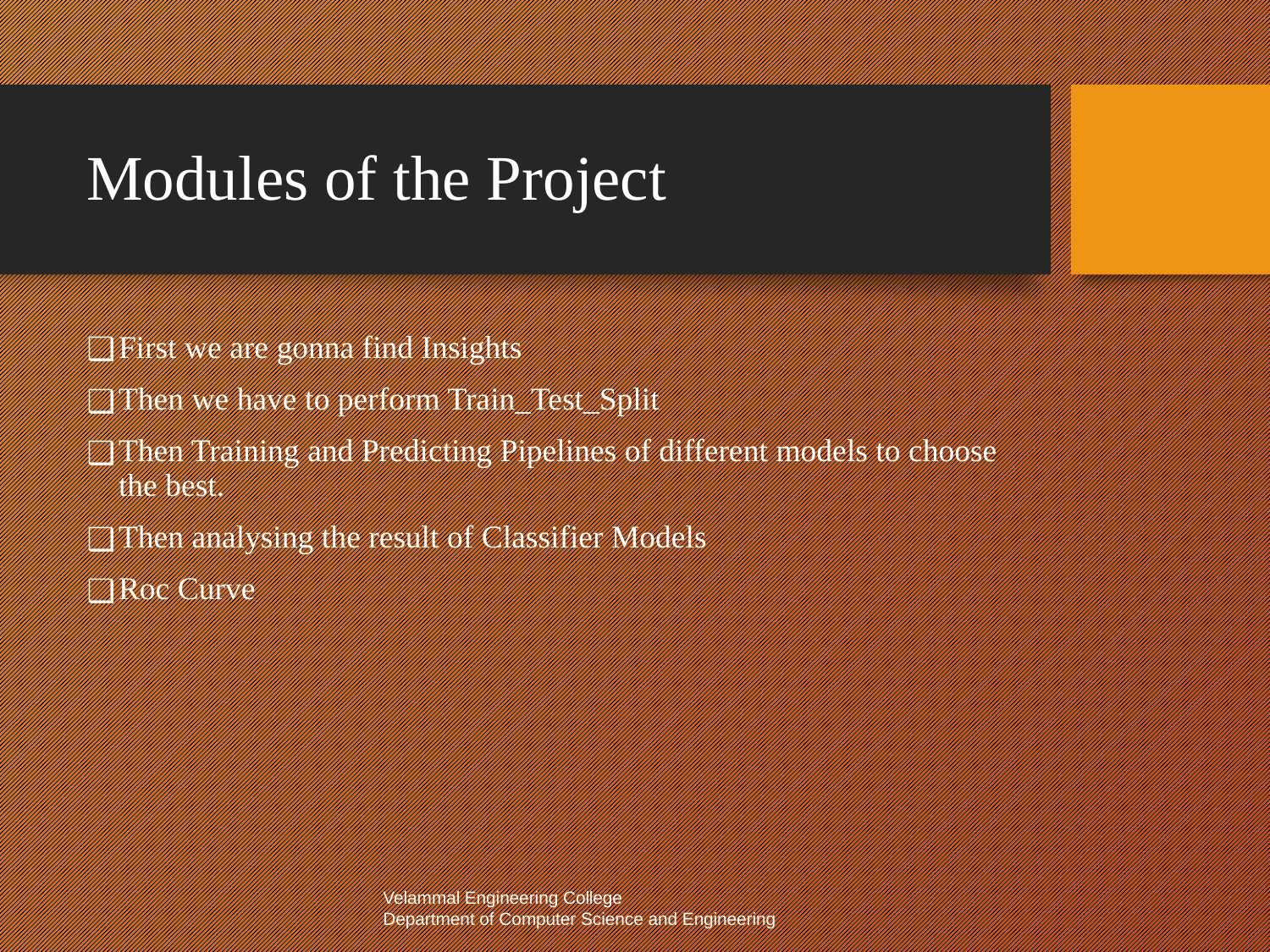

# Modules of the Project
First we are gonna find Insights
Then we have to perform Train_Test_Split
Then Training and Predicting Pipelines of different models to choose the best.
Then analysing the result of Classifier Models
Roc Curve

Velammal Engineering College
Department of Computer Science and Engineering